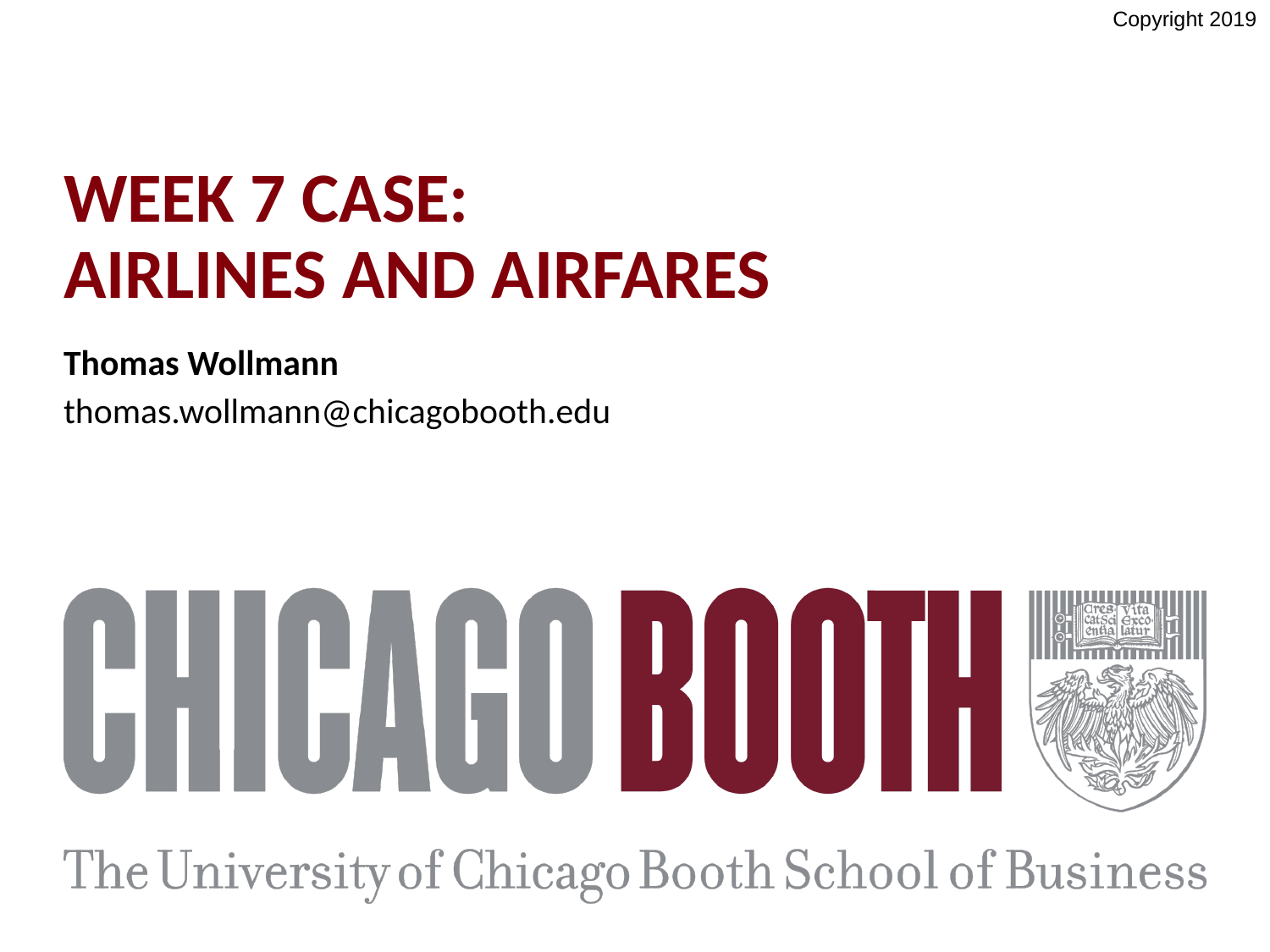

Copyright 2019
# WEEK 7 CASE: AIRLINES AND AIRFARES
Thomas Wollmann
thomas.wollmann@chicagobooth.edu